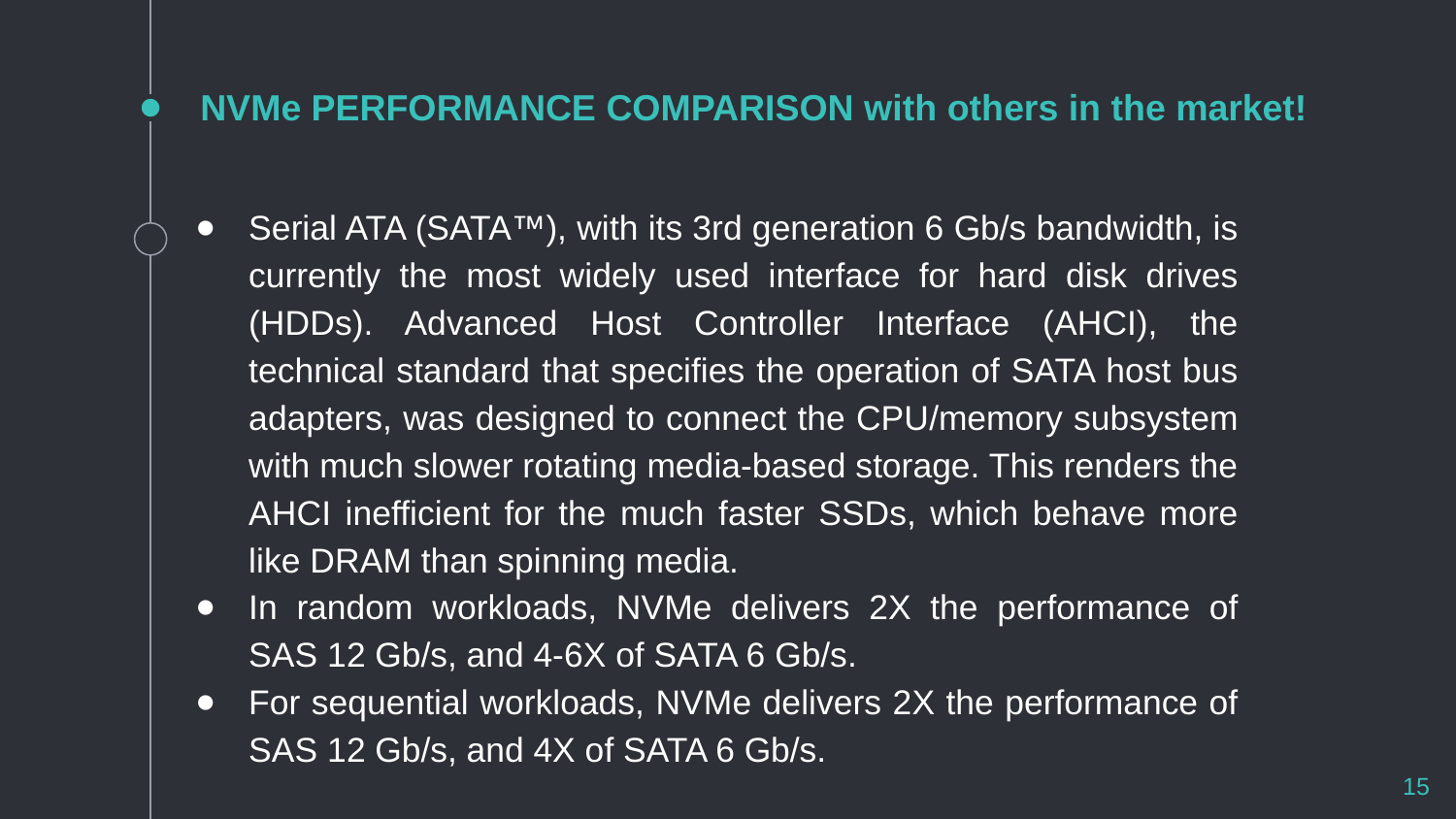

# NVMe PERFORMANCE COMPARISON with others in the market!
Serial ATA (SATA™), with its 3rd generation 6 Gb/s bandwidth, is currently the most widely used interface for hard disk drives (HDDs). Advanced Host Controller Interface (AHCI), the technical standard that specifies the operation of SATA host bus adapters, was designed to connect the CPU/memory subsystem with much slower rotating media-based storage. This renders the AHCI inefficient for the much faster SSDs, which behave more like DRAM than spinning media.
In random workloads, NVMe delivers 2X the performance of SAS 12 Gb/s, and 4-6X of SATA 6 Gb/s.
For sequential workloads, NVMe delivers 2X the performance of SAS 12 Gb/s, and 4X of SATA 6 Gb/s.
15